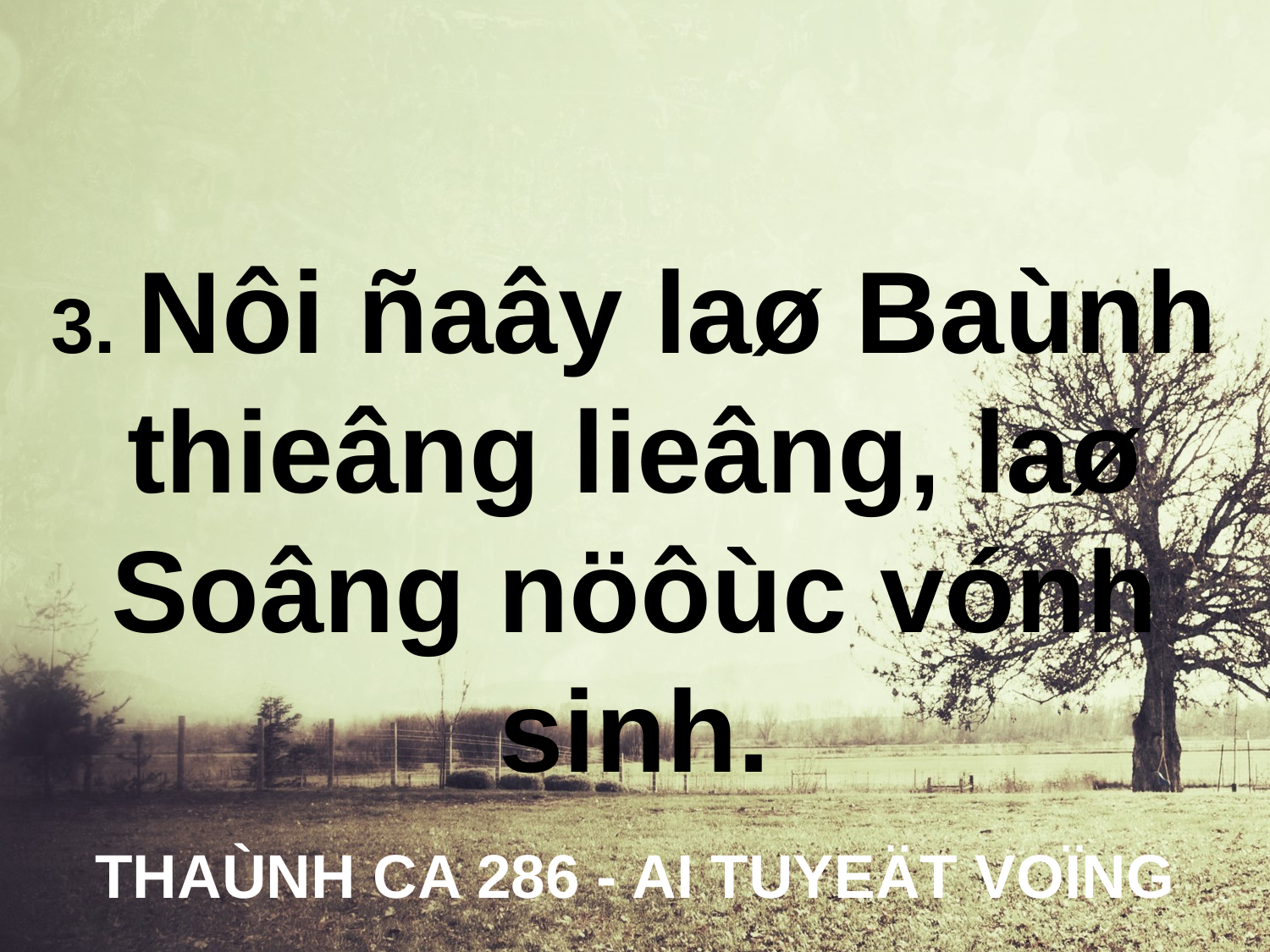

3. Nôi ñaây laø Baùnh thieâng lieâng, laø Soâng nöôùc vónh sinh.
THAÙNH CA 286 - AI TUYEÄT VOÏNG